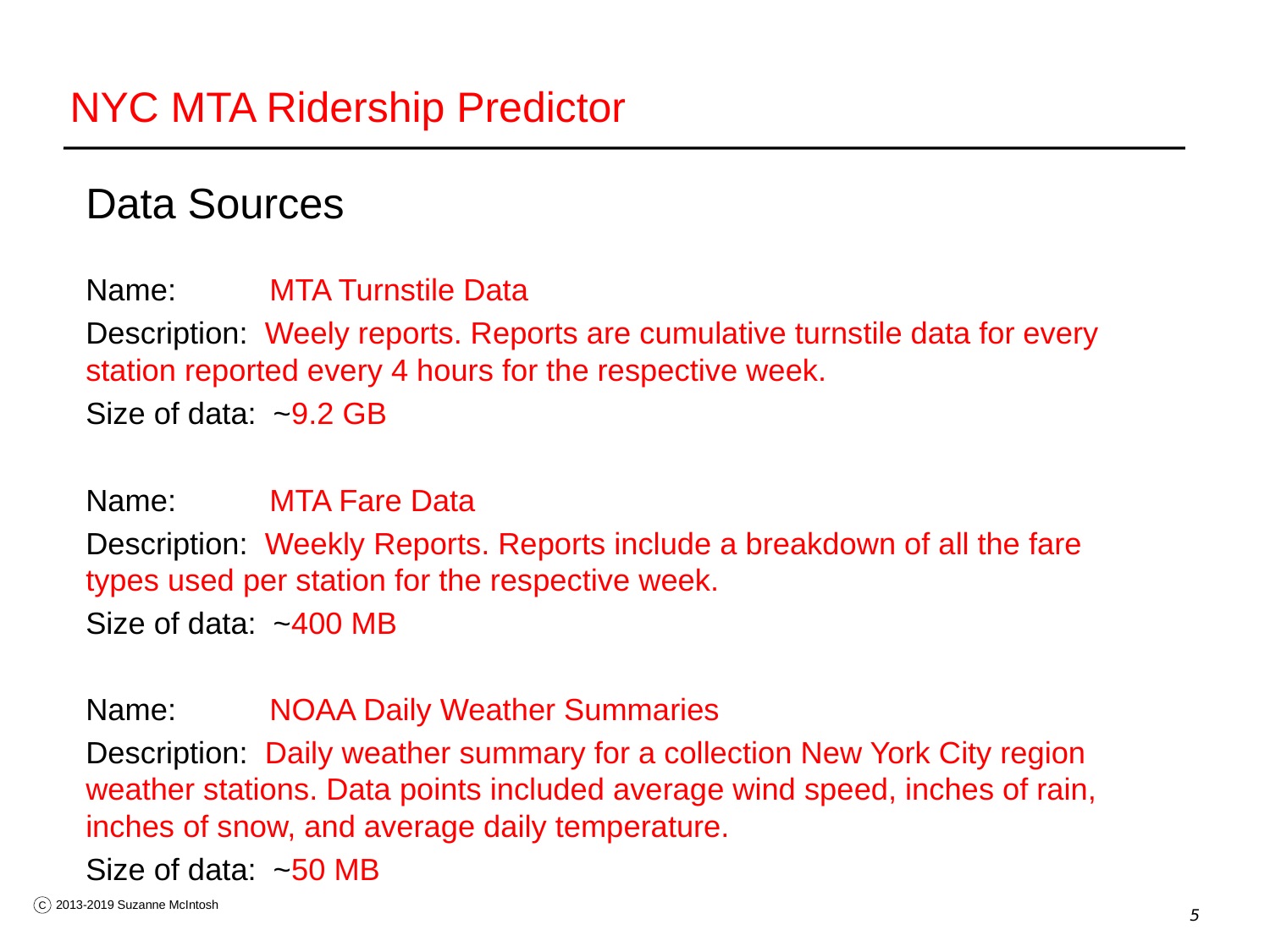

# NYC MTA Ridership Predictor

Data Sources

Name:           MTA Turnstile Data
Description:  Weely reports. Reports are cumulative turnstile data for every station reported every 4 hours for the respective week.
Size of data:  ~9.2 GB

Name:           MTA Fare Data
Description:  Weekly Reports. Reports include a breakdown of all the fare types used per station for the respective week.
Size of data:  ~400 MB

Name:           NOAA Daily Weather Summaries
Description:  Daily weather summary for a collection New York City region weather stations. Data points included average wind speed, inches of rain, inches of snow, and average daily temperature.
Size of data:  ~50 MB
5